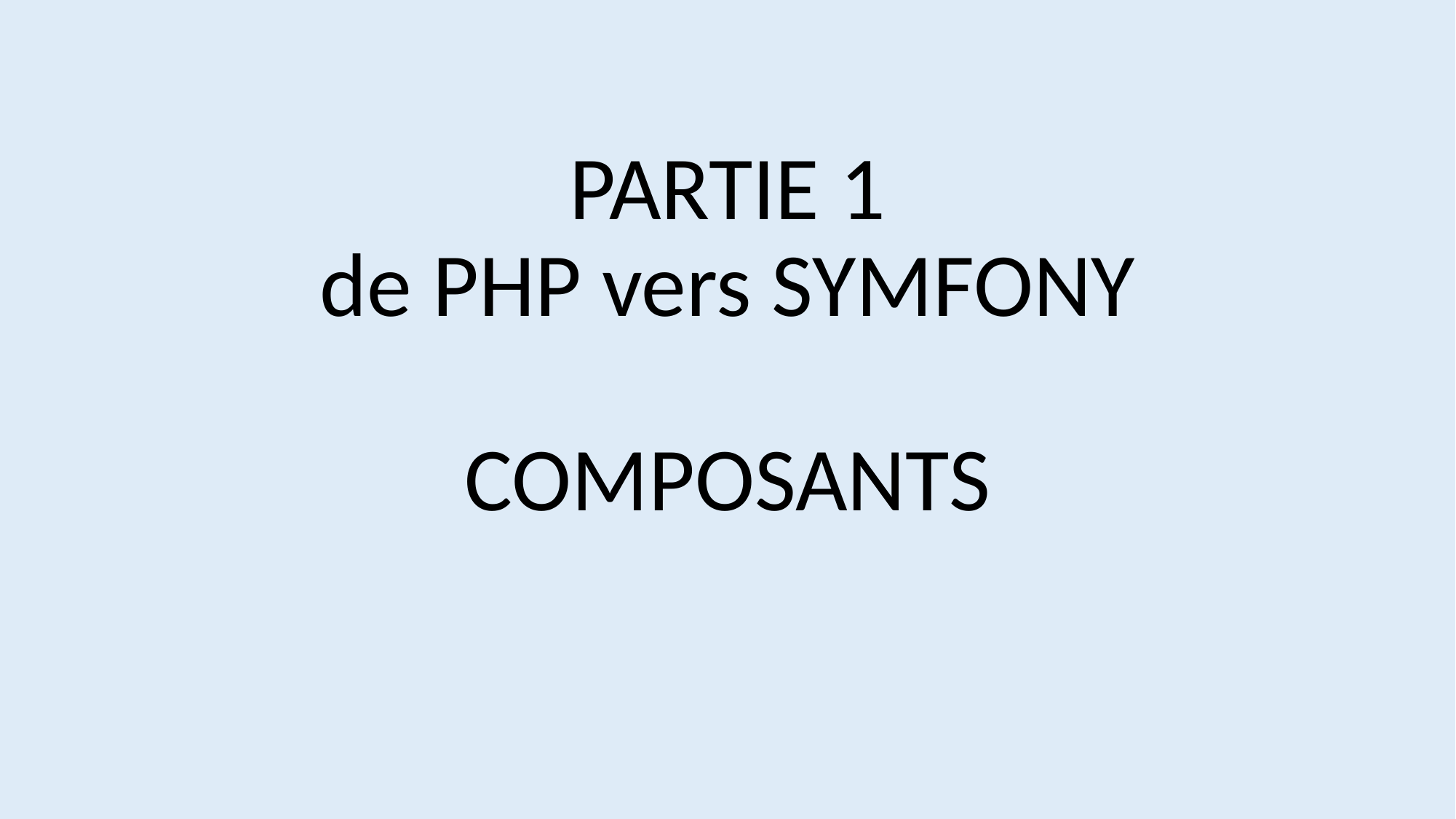

# PARTIE 1 de PHP vers SYMFONY COMPOSANTS